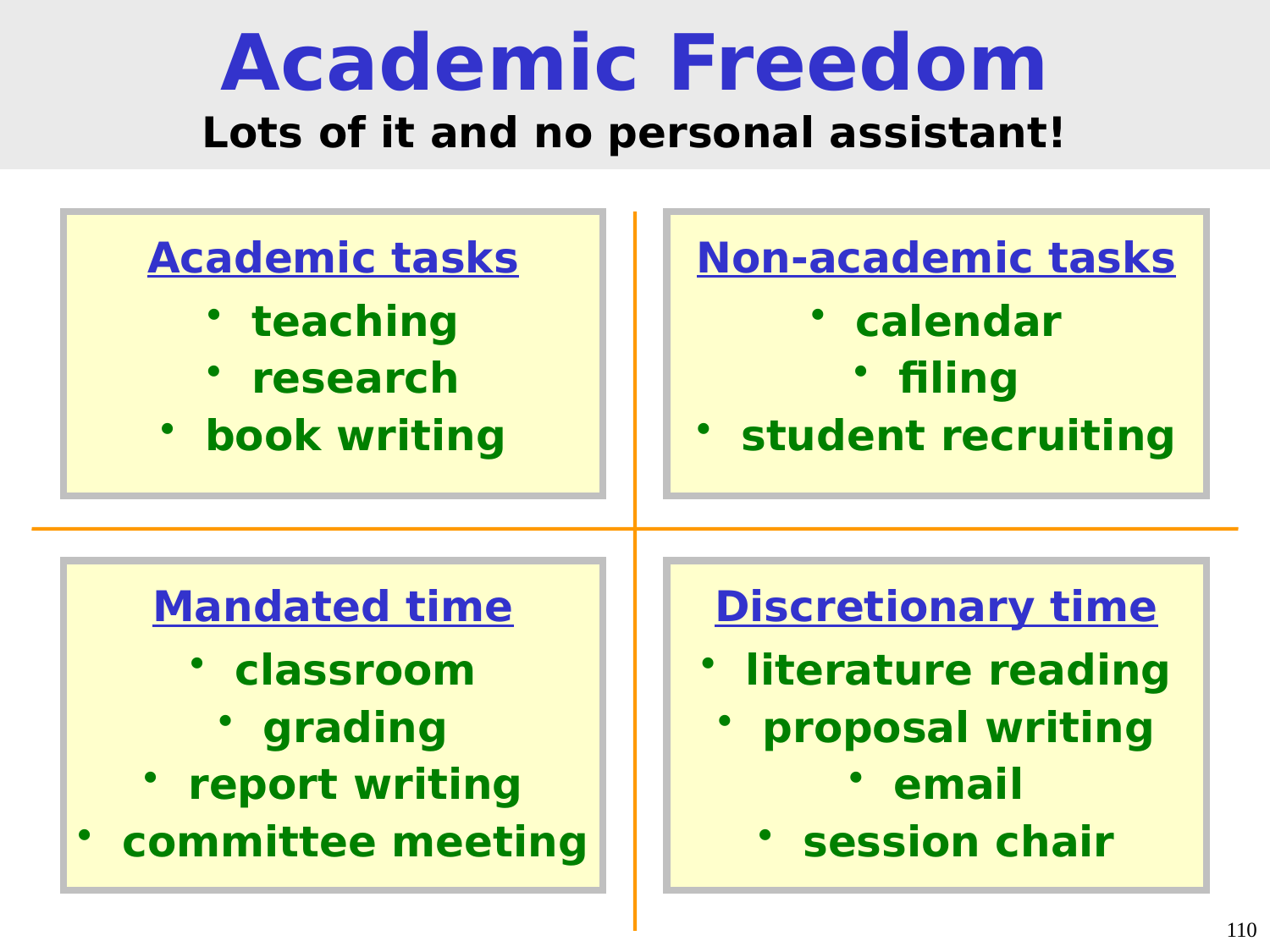

# Academic Freedom Lots of it and no personal assistant!

Academic tasks

 teaching

 research

 book writing

Non-academic tasks

 calendar

 filing

 student recruiting

Mandated time

 classroom

 grading

 report writing

 committee meeting

Discretionary time

 literature reading

 proposal writing

 email

 session chair
110